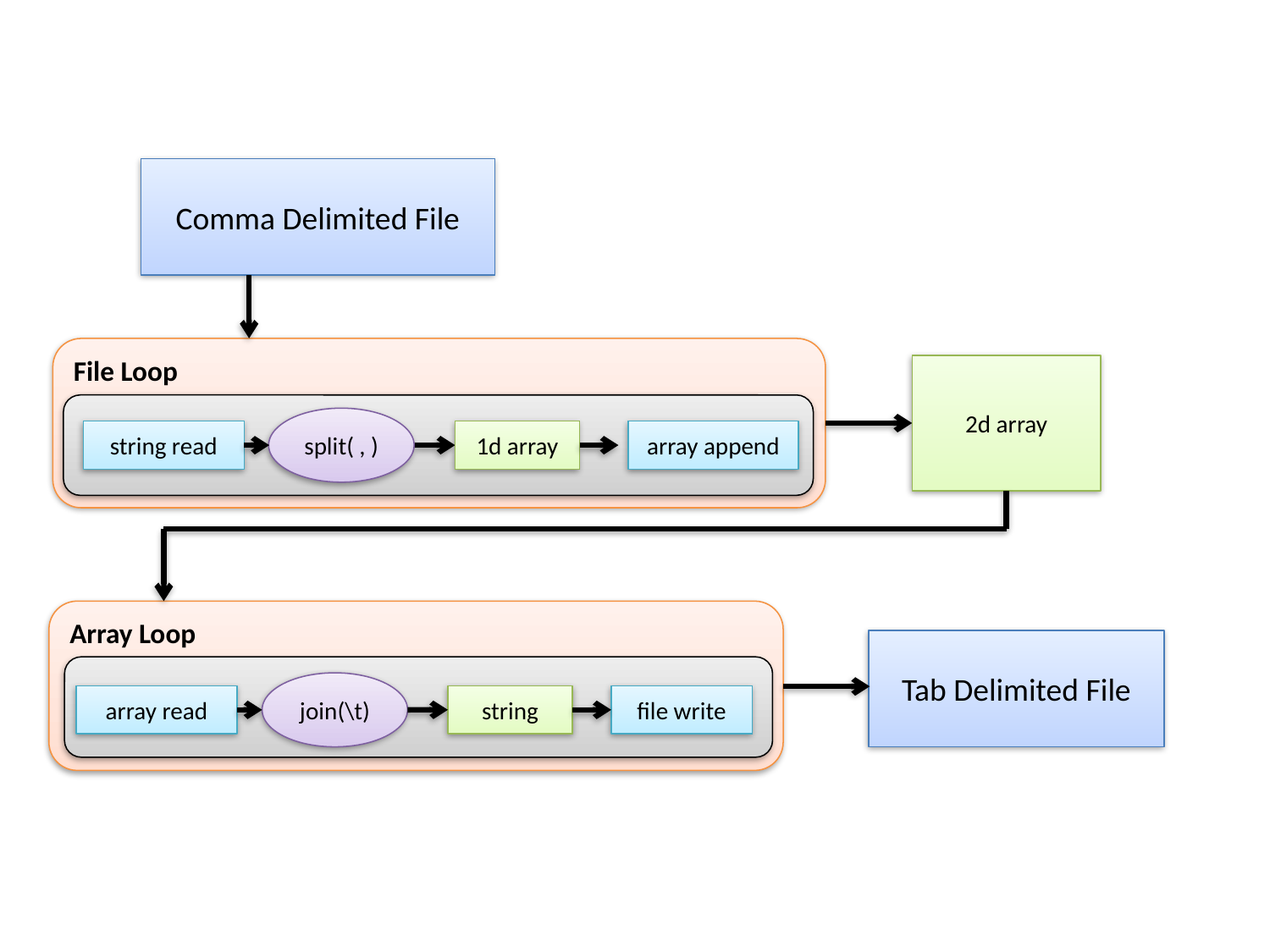

Comma Delimited File
File Loop
2d array

split( , )
1d array
array append
string read
Array Loop
Tab Delimited File

join(\t)
array read
string
file write